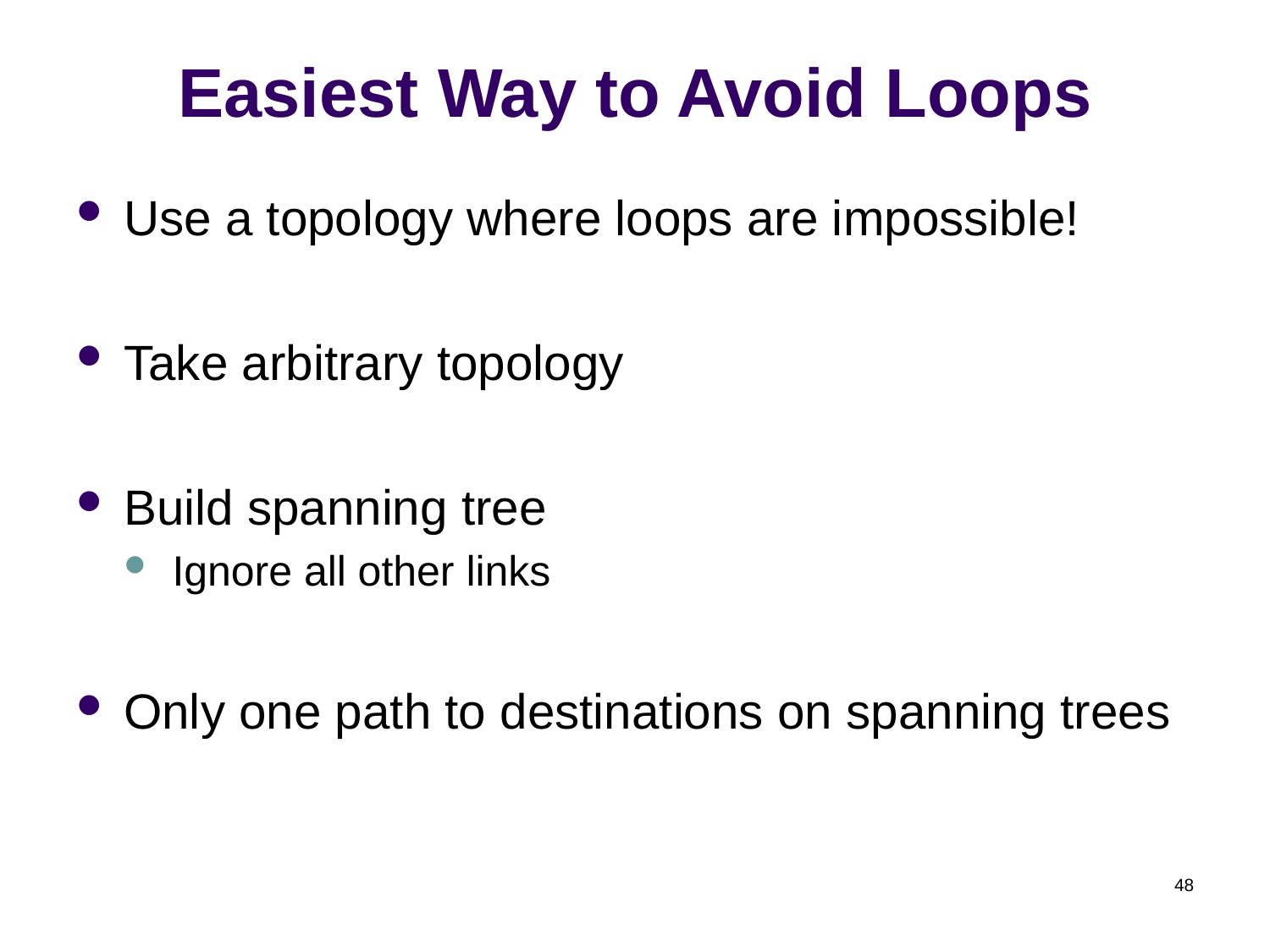

# Easiest Way to Avoid Loops
Use a topology where loops are impossible!

Take arbitrary topology

Build spanning tree
Ignore all other links

Only one path to destinations on spanning trees
48